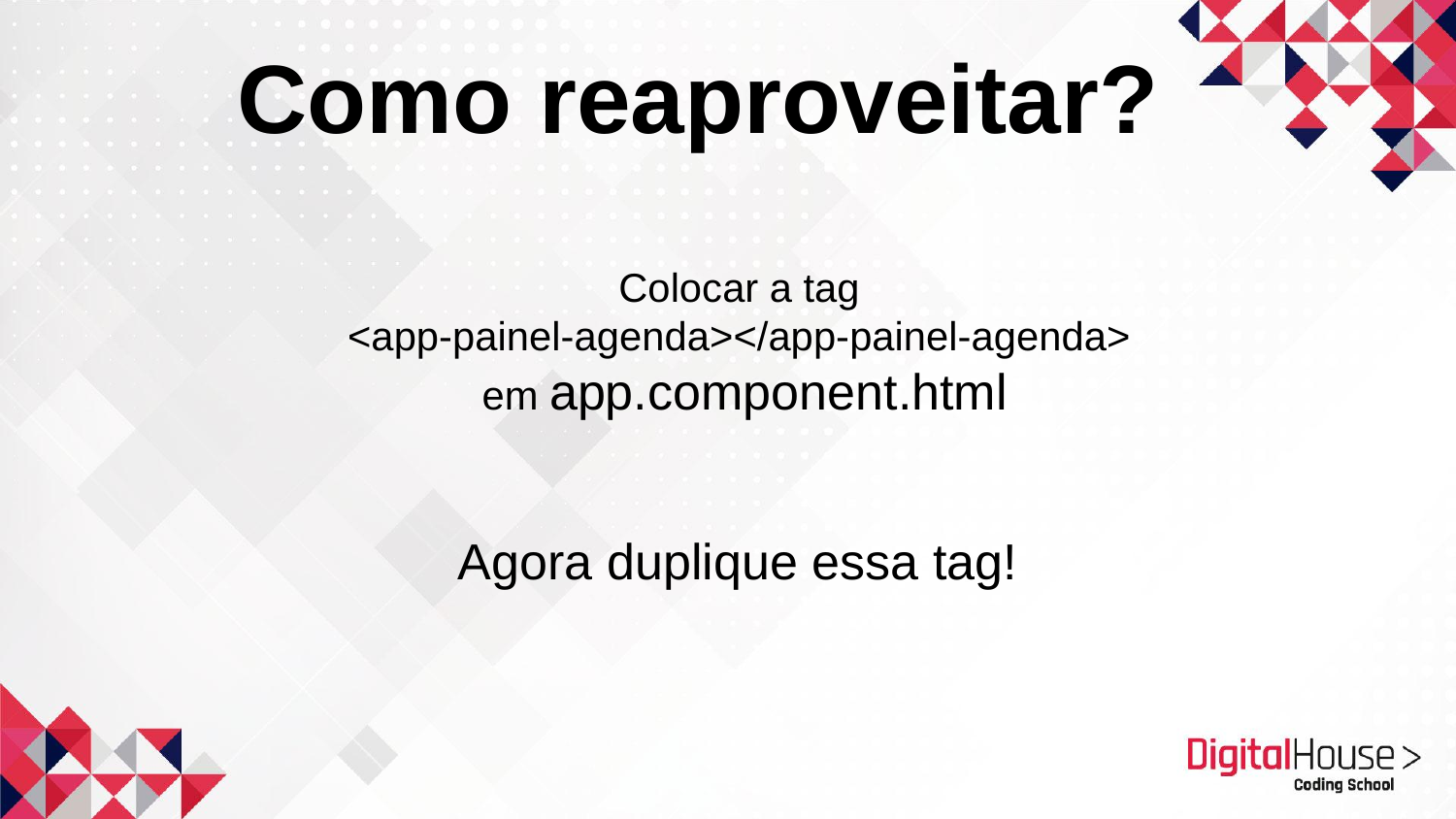

Como reaproveitar?
Colocar a tag
<app-painel-agenda></app-painel-agenda>
em app.component.html

Agora duplique essa tag!